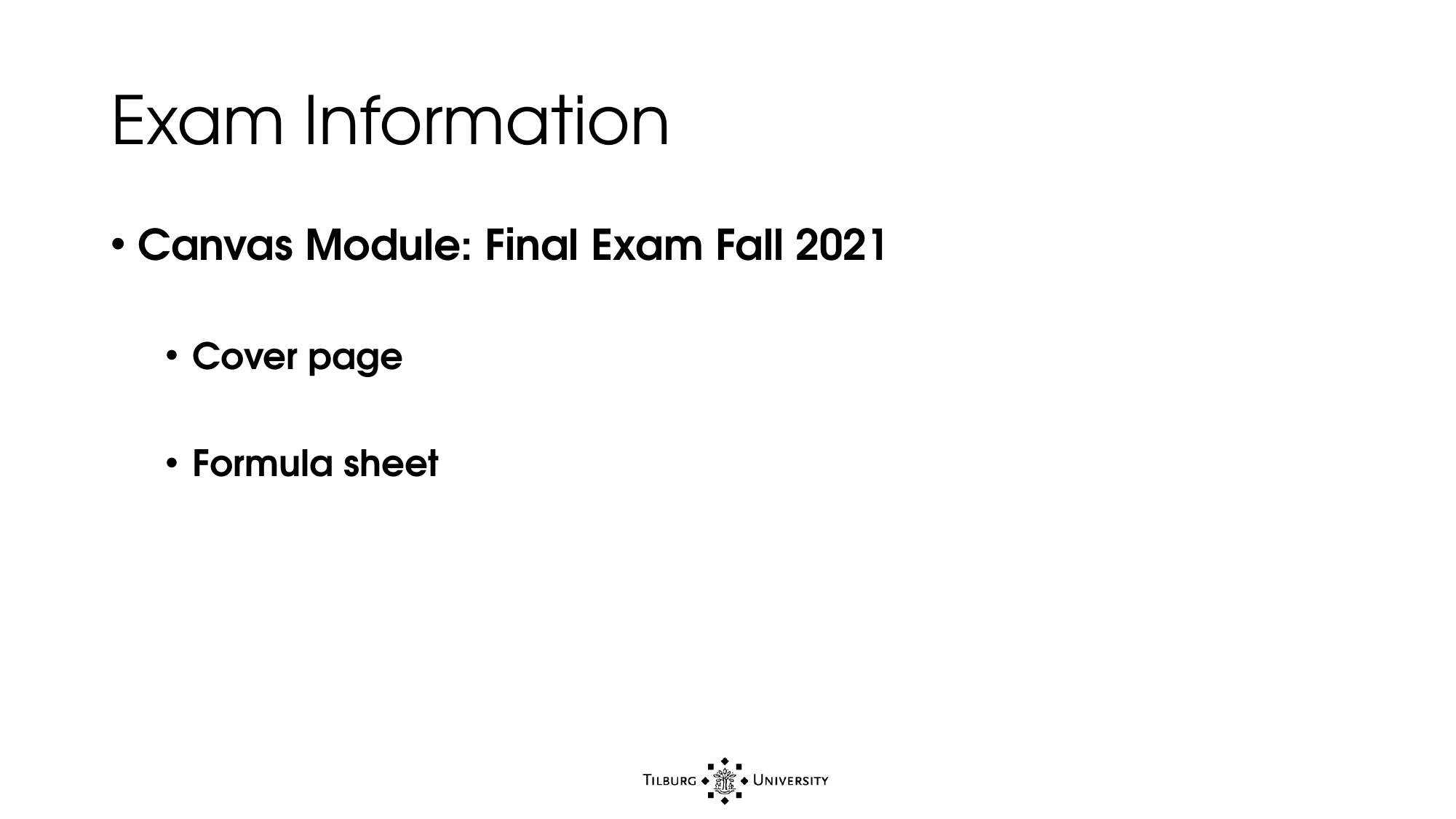

# Exam Information
Canvas Module: Final Exam Fall 2021

Cover page

Formula sheet